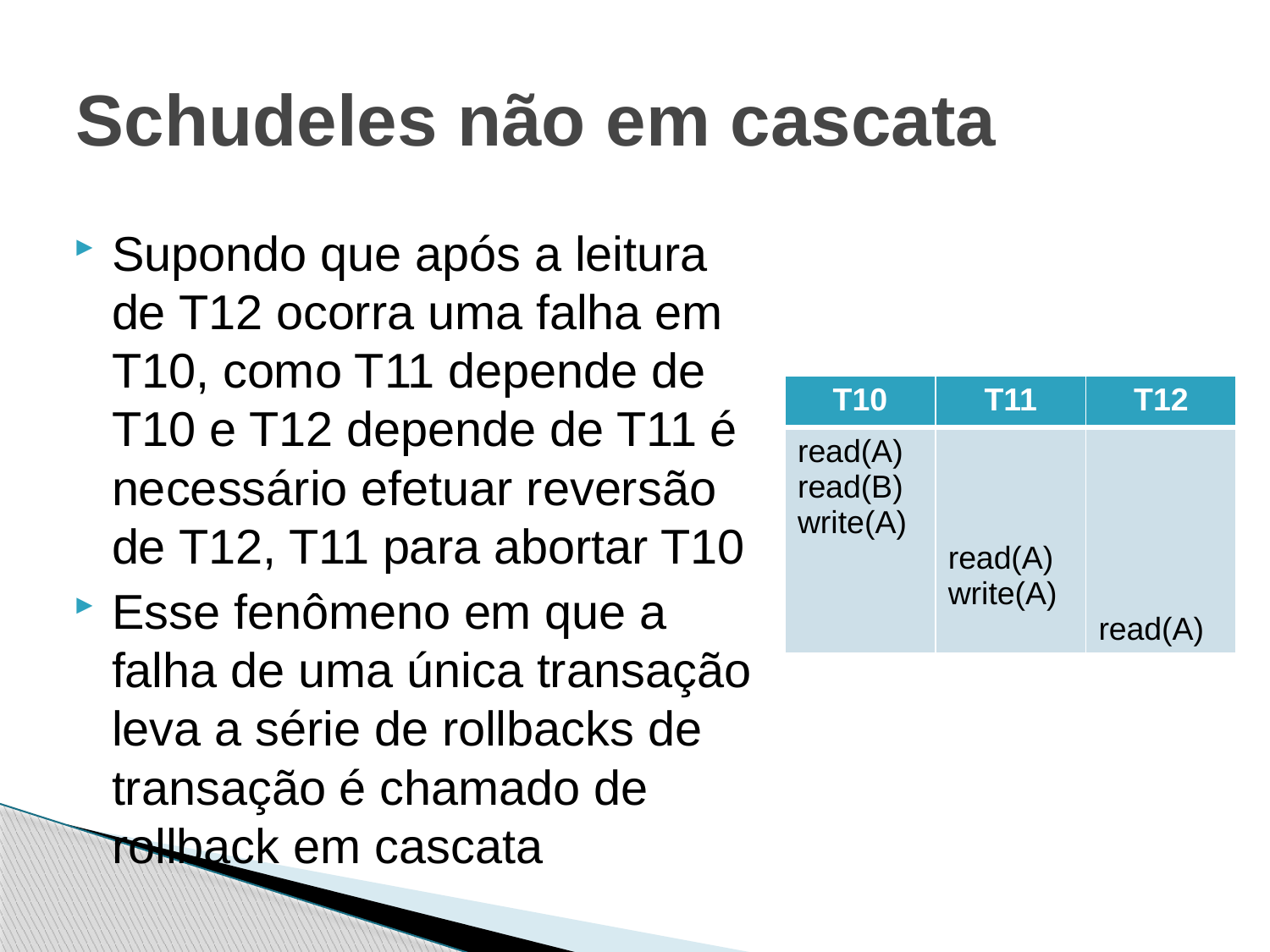

# Schudeles não em cascata
Supondo que após a leitura de T12 ocorra uma falha em T10, como T11 depende de T10 e T12 depende de T11 é necessário efetuar reversão de T12, T11 para abortar T10
Esse fenômeno em que a falha de uma única transação leva a série de rollbacks de transação é chamado de rollback em cascata
| T10 | T11 | T12 |
| --- | --- | --- |
| read(A) read(B) write(A) | read(A) write(A) | read(A) |